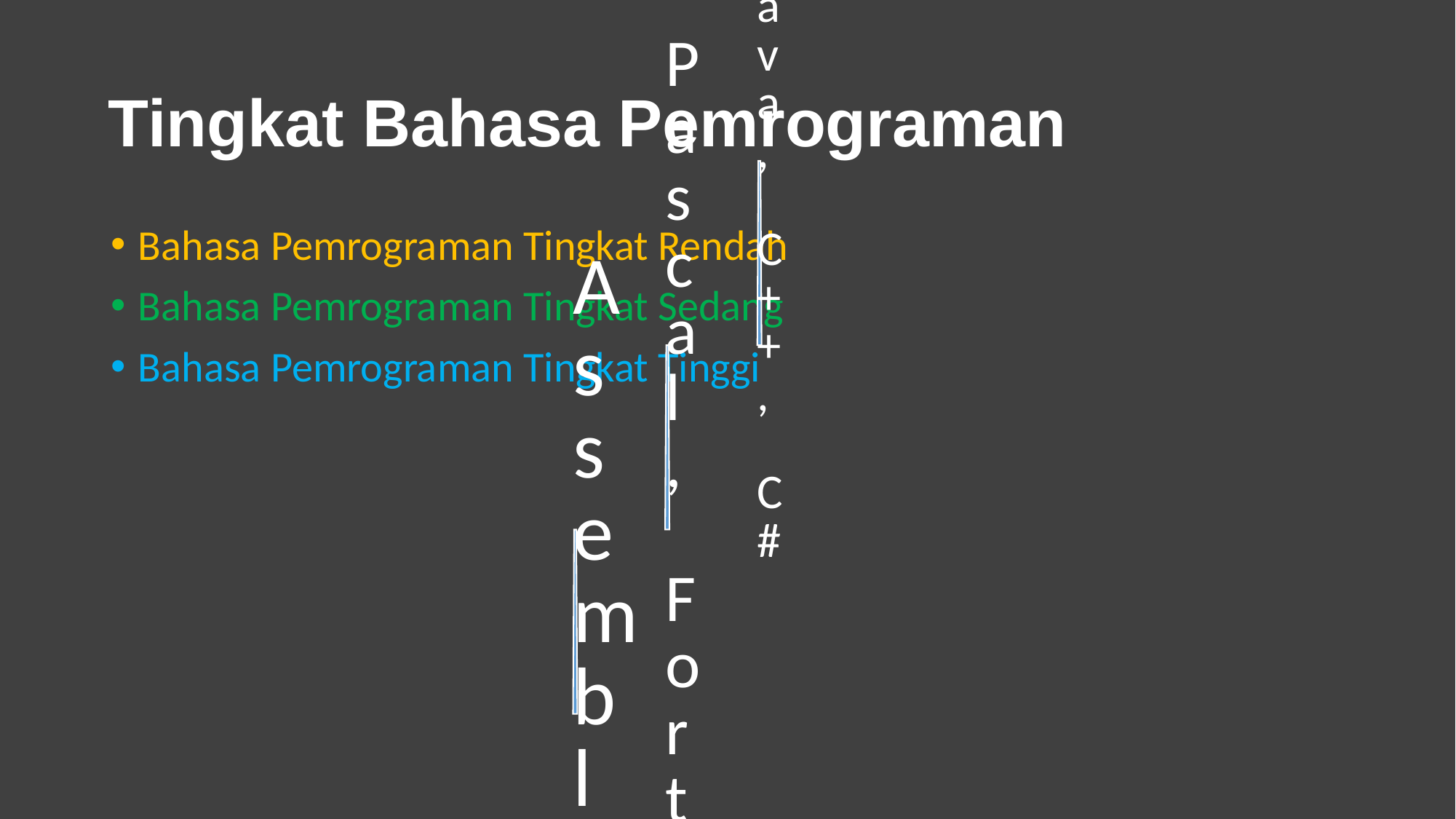

# Tingkat Bahasa Pemrograman

Bahasa Pemrograman Tingkat Rendah
Bahasa Pemrograman Tingkat Sedang
Bahasa Pemrograman Tingkat Tinggi